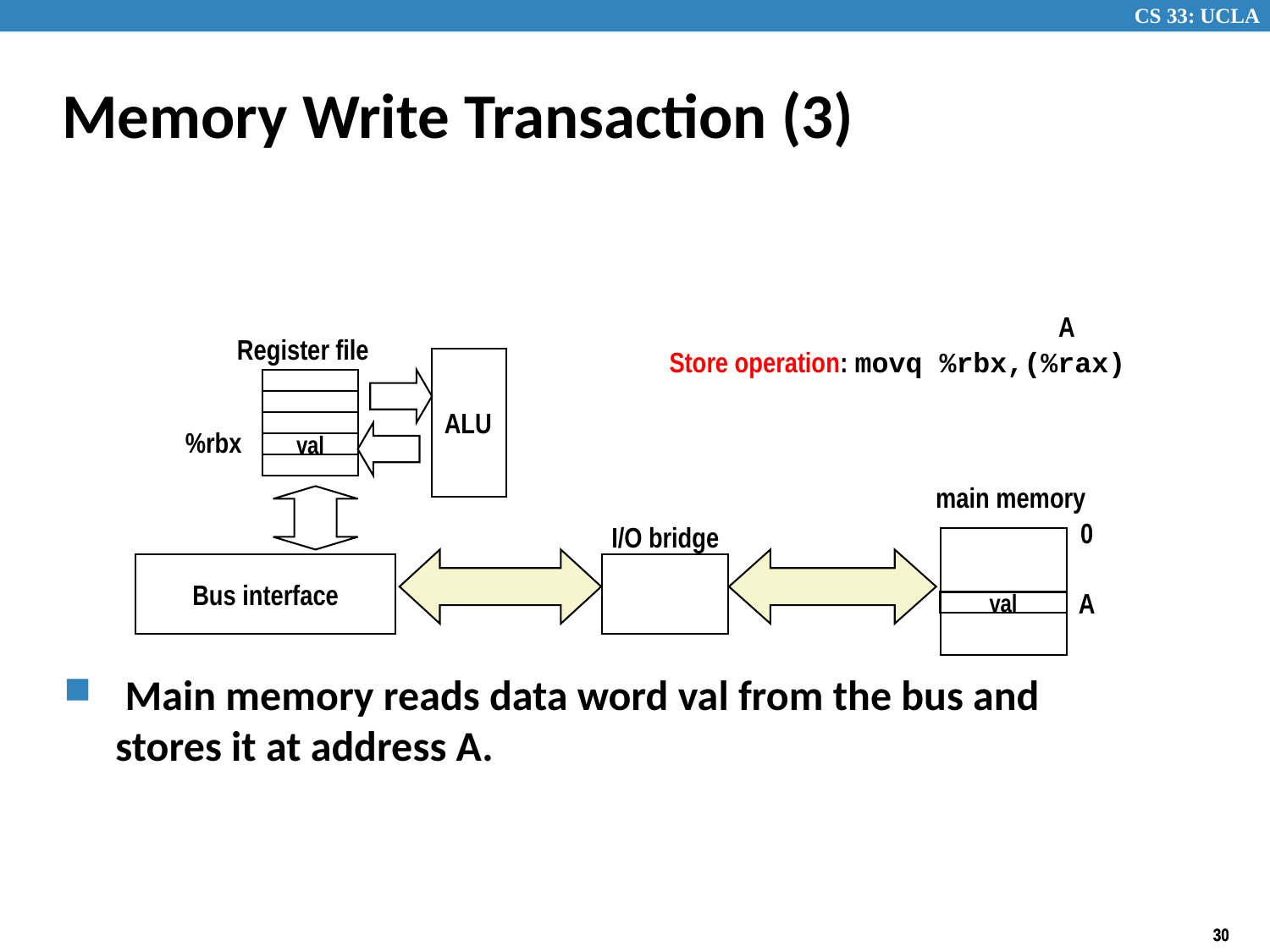

# Memory Write Transaction (3)
A
Register file
Store operation: movq %rbx,(%rax)

ALU

%rbx

val

main memory

0
I/O bridge

Bus interface

A
val
 Main memory reads data word val from the bus and stores it at address A.